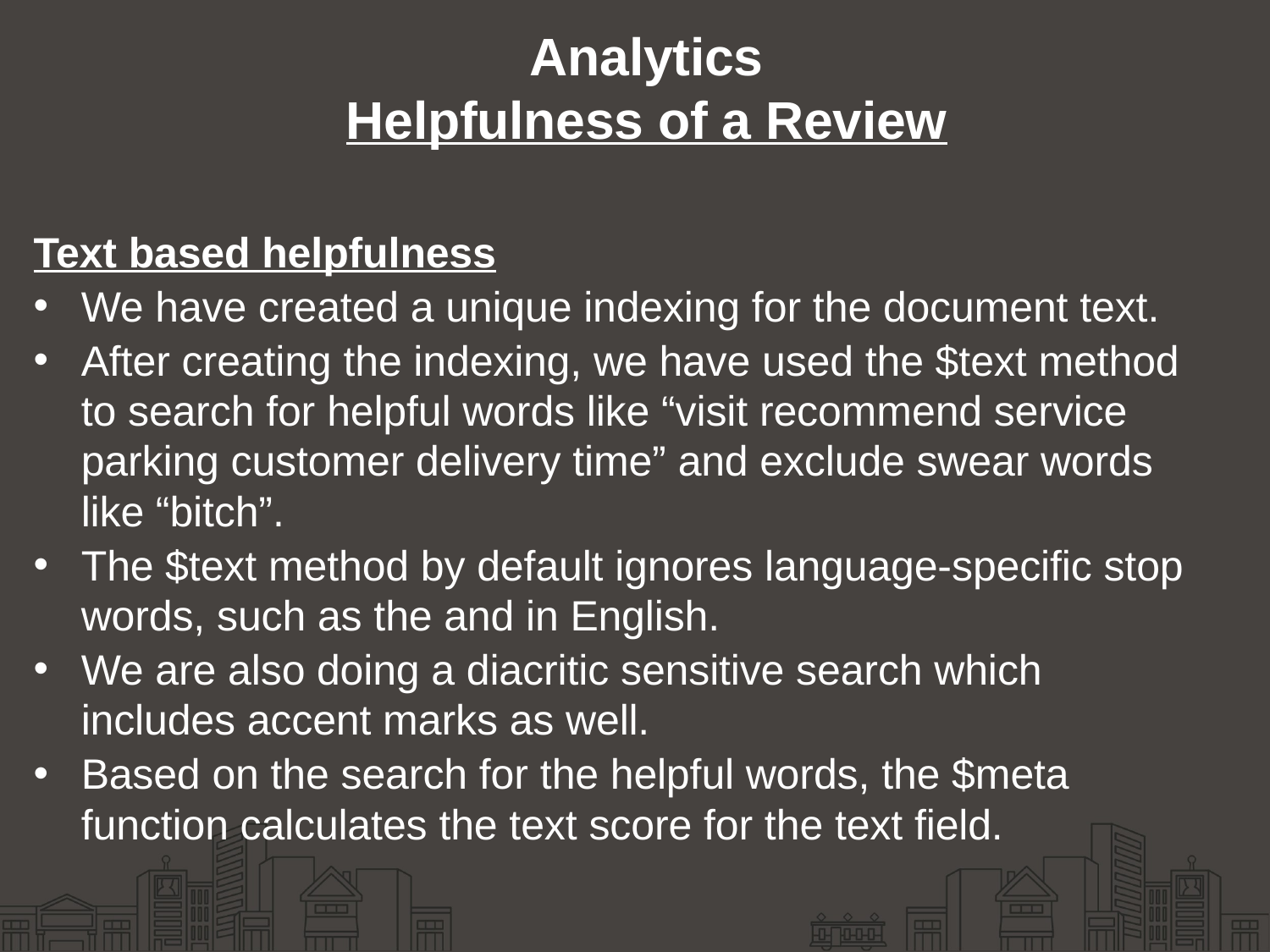

# Analytics Helpfulness of a Review
Text based helpfulness
We have created a unique indexing for the document text.
After creating the indexing, we have used the $text method to search for helpful words like “visit recommend service parking customer delivery time” and exclude swear words like “bitch”.
The $text method by default ignores language-specific stop words, such as the and in English.
We are also doing a diacritic sensitive search which includes accent marks as well.
Based on the search for the helpful words, the $meta function calculates the text score for the text field.